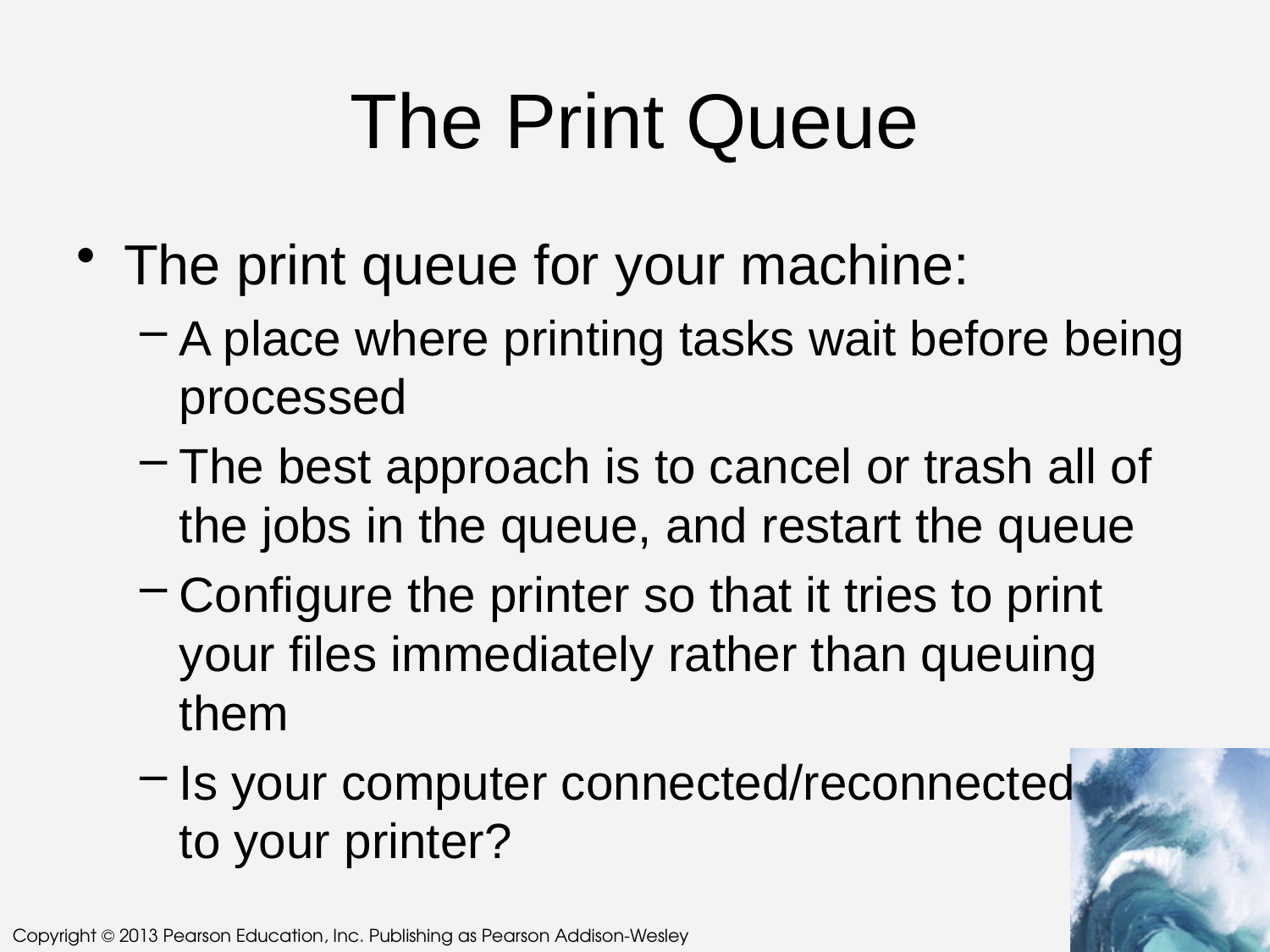

# The Print Queue
The print queue for your machine:
A place where printing tasks wait before being processed
The best approach is to cancel or trash all of the jobs in the queue, and restart the queue
Configure the printer so that it tries to print your files immediately rather than queuing them
Is your computer connected/reconnected
to your printer?